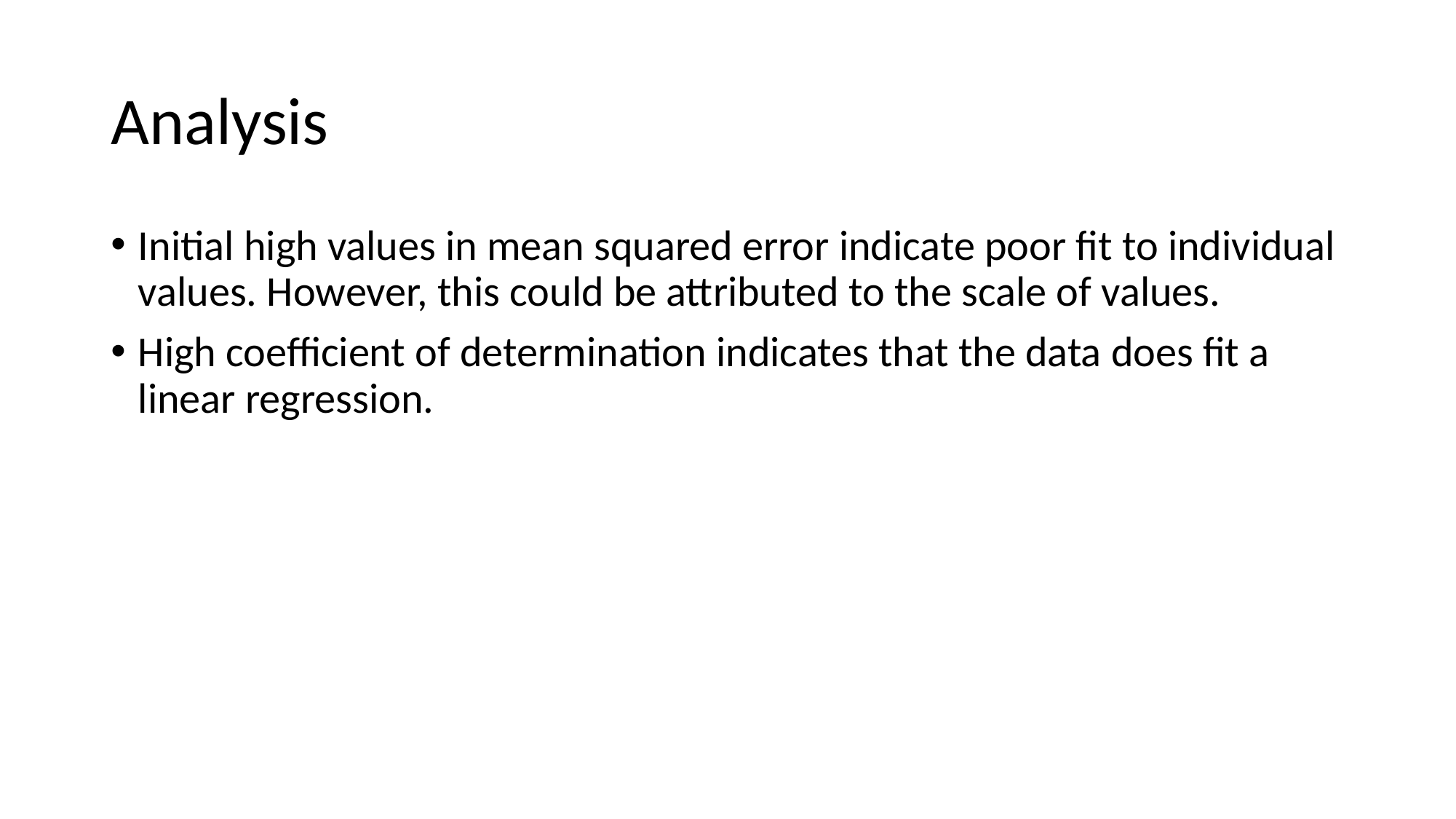

# Analysis
Initial high values in mean squared error indicate poor fit to individual values. However, this could be attributed to the scale of values.
High coefficient of determination indicates that the data does fit a linear regression.